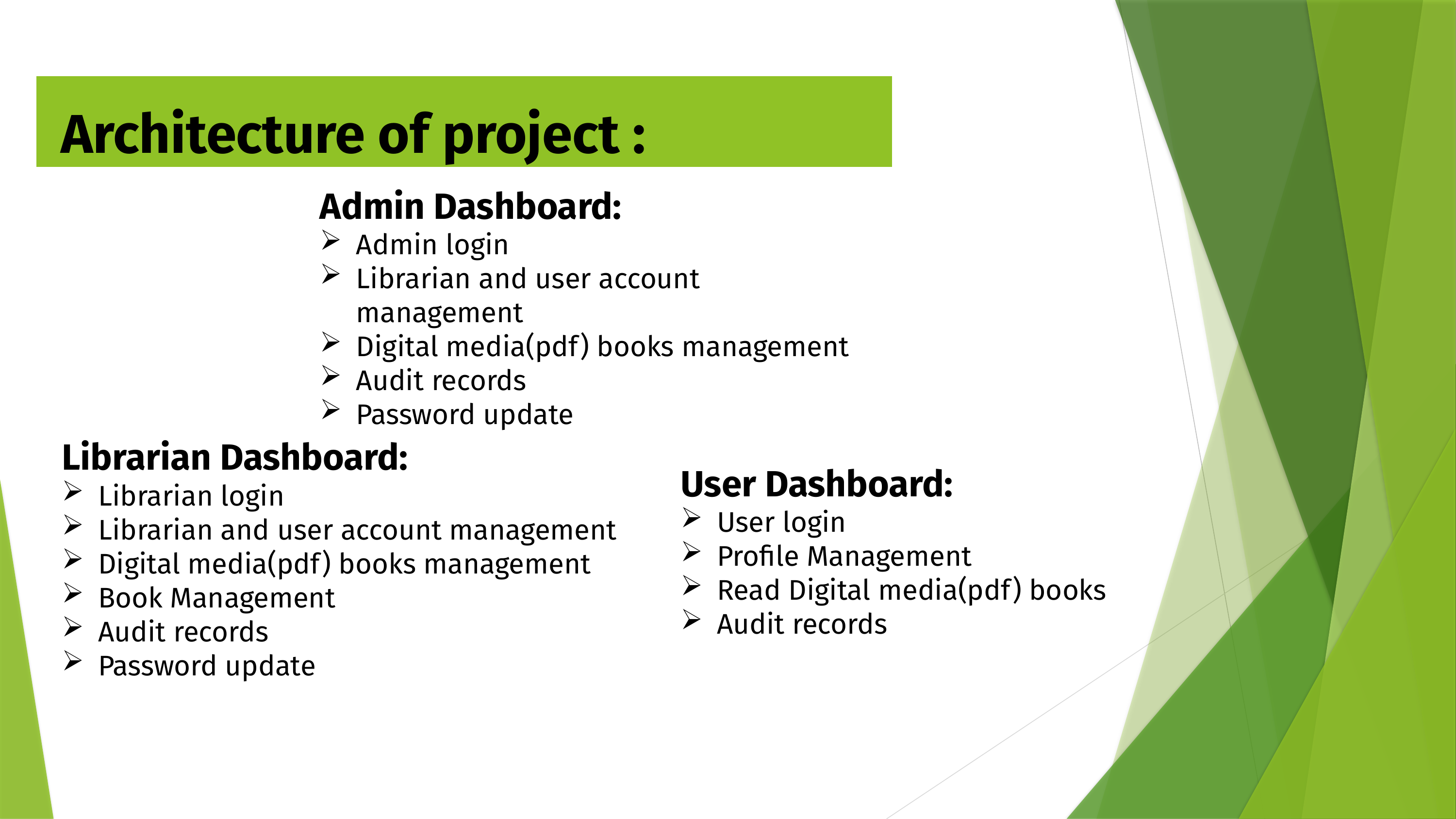

Architecture of project :
Admin Dashboard:
Admin login
Librarian and user account management
Digital media(pdf) books management
Audit records
Password update

User Dashboard:
User login
Profile Management
Read Digital media(pdf) books
Audit records

Librarian Dashboard:
Librarian login
Librarian and user account management
Digital media(pdf) books management
Book Management
Audit records
Password update